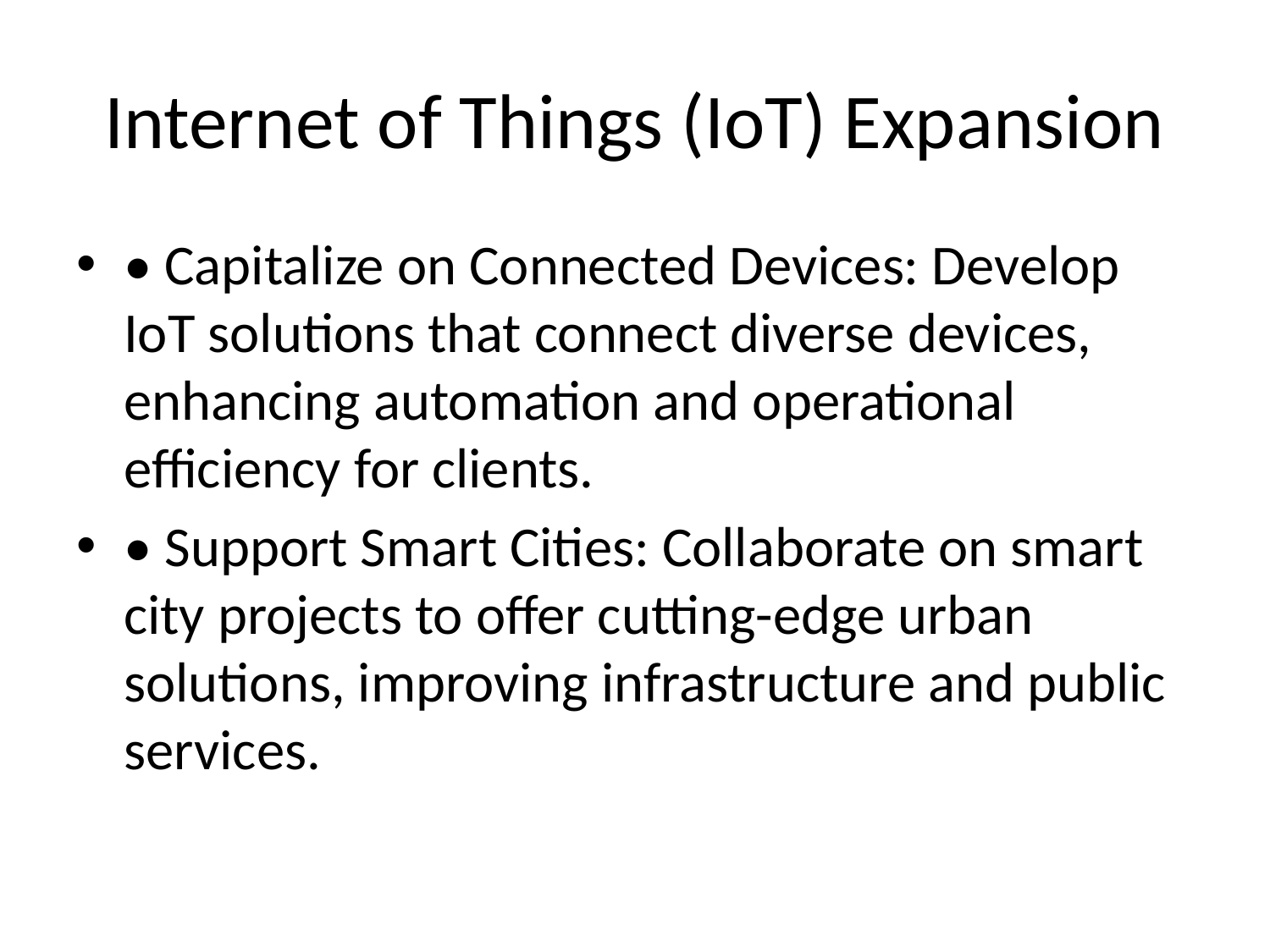

# Internet of Things (IoT) Expansion
• Capitalize on Connected Devices: Develop IoT solutions that connect diverse devices, enhancing automation and operational efficiency for clients.
• Support Smart Cities: Collaborate on smart city projects to offer cutting-edge urban solutions, improving infrastructure and public services.